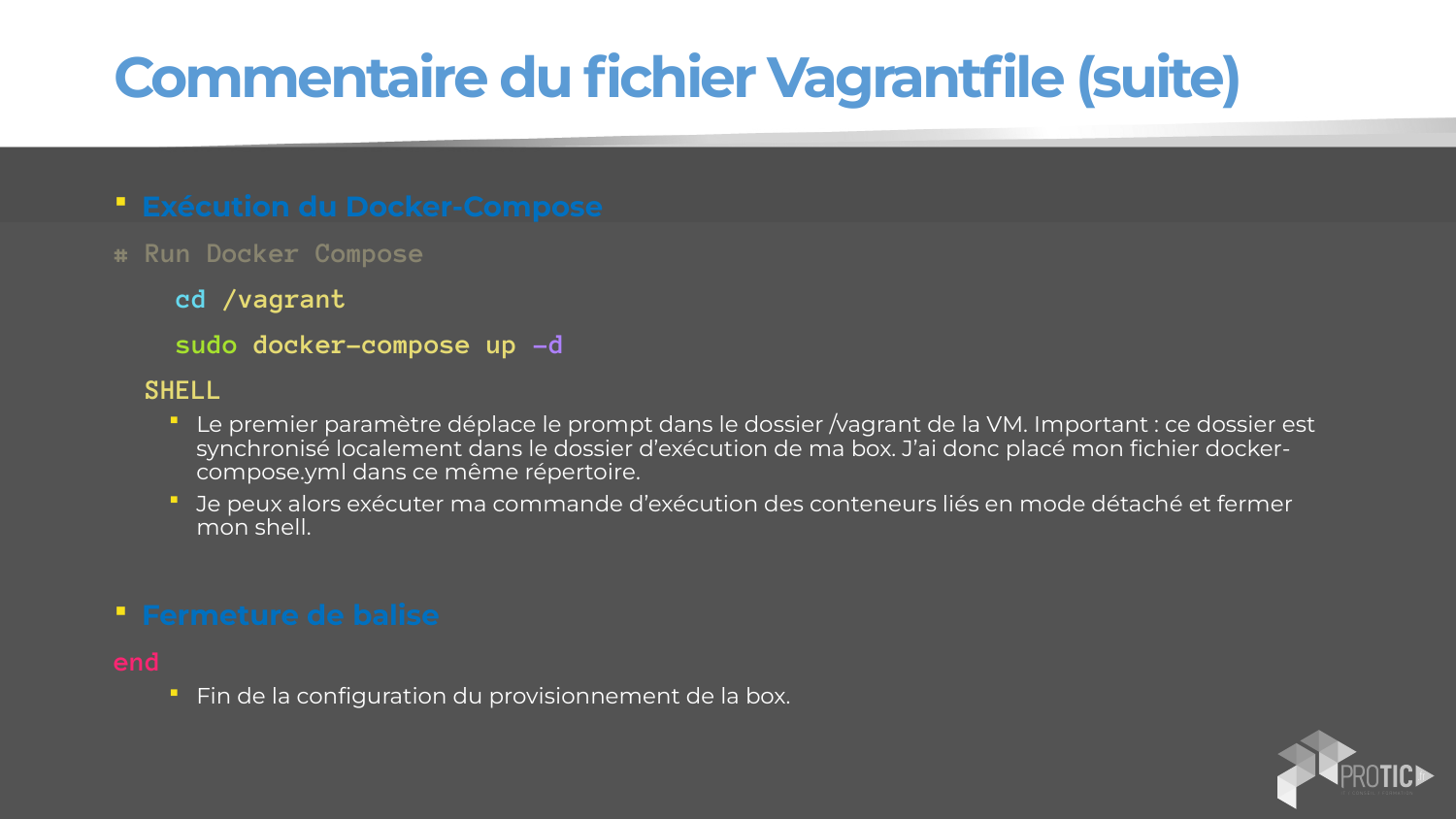

# Commentaire du fichier Vagrantfile (suite)
Exécution du Docker-Compose
# Run Docker Compose
    cd /vagrant
    sudo docker-compose up –d
  SHELL
Le premier paramètre déplace le prompt dans le dossier /vagrant de la VM. Important : ce dossier est synchronisé localement dans le dossier d’exécution de ma box. J’ai donc placé mon fichier docker-compose.yml dans ce même répertoire.
Je peux alors exécuter ma commande d’exécution des conteneurs liés en mode détaché et fermer mon shell.

Fermeture de balise
end
Fin de la configuration du provisionnement de la box.